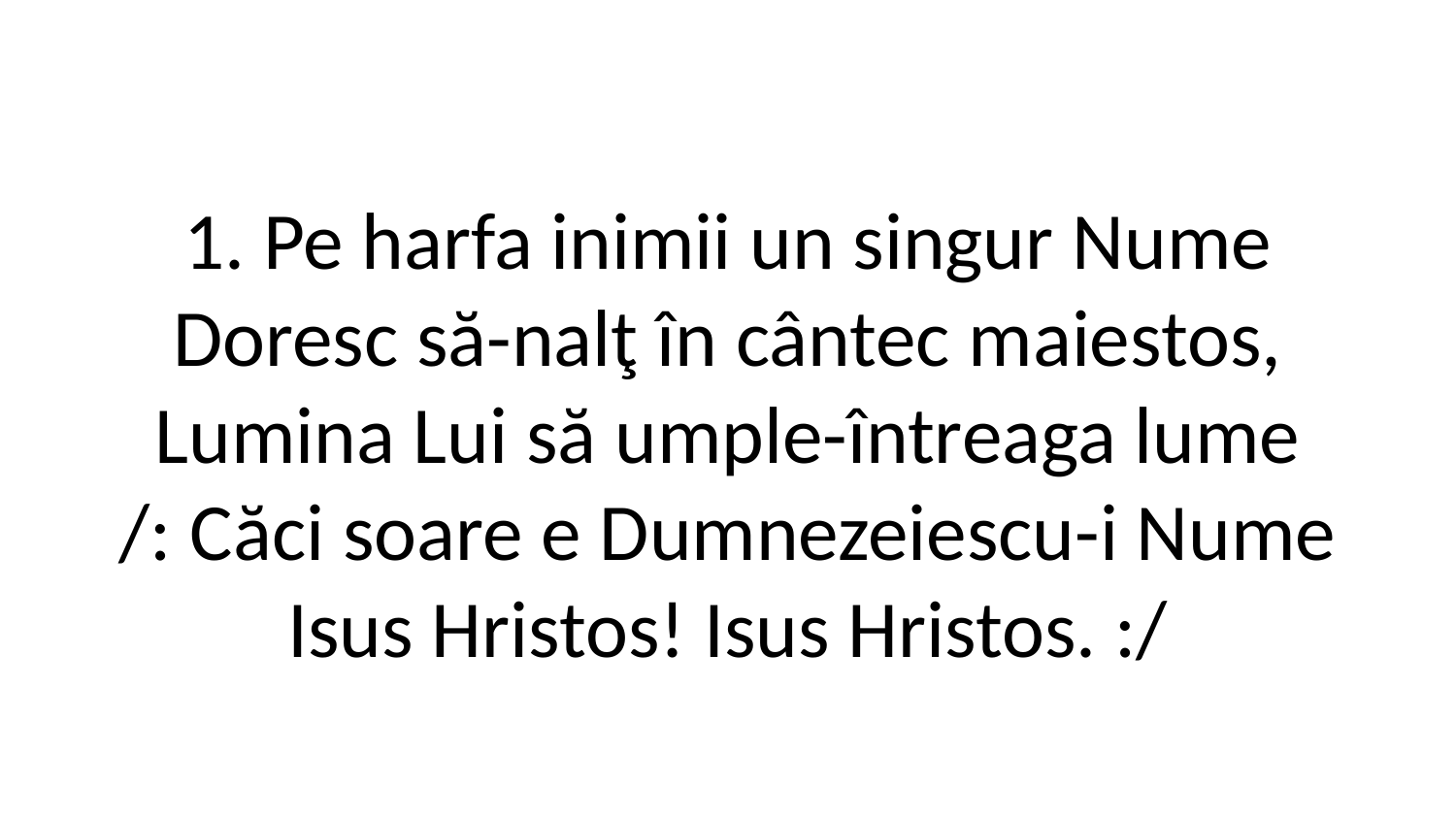

1. Pe harfa inimii un singur Nume
Doresc să-nalţ în cântec maiestos,
Lumina Lui să umple-întreaga lume
/: Căci soare e Dumnezeiescu-i Nume
Isus Hristos! Isus Hristos. :/